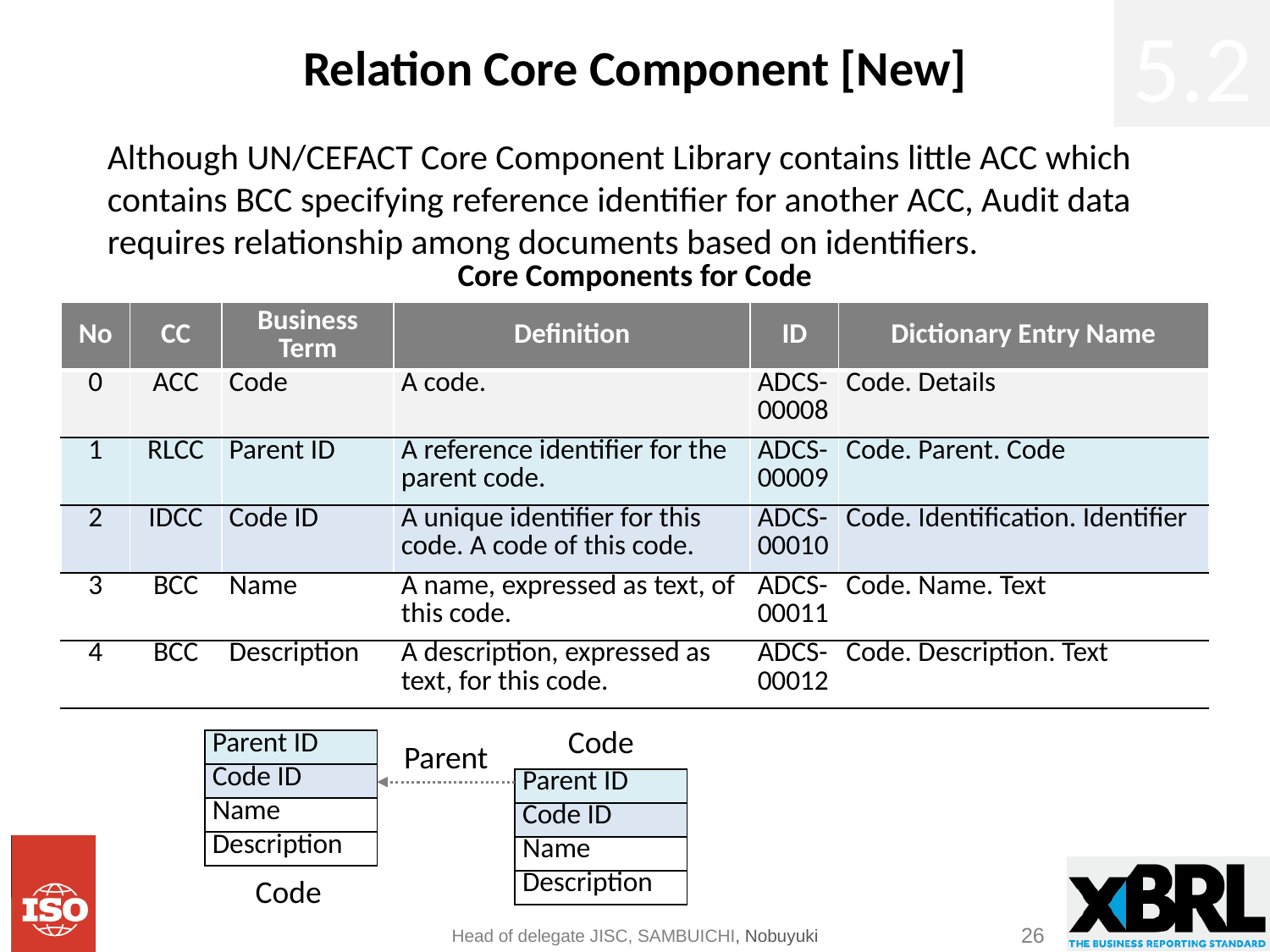

# Relation Core Component [New]
5.2
Although UN/CEFACT Core Component Library contains little ACC which contains BCC specifying reference identifier for another ACC, Audit data requires relationship among documents based on identifiers.

Core Components for Code
| No | CC | Business Term | Definition | ID | Dictionary Entry Name |
| --- | --- | --- | --- | --- | --- |
| 0 | ACC | Code | A code. | ADCS-00008 | Code. Details |
| 1 | RLCC | Parent ID | A reference identifier for the parent code. | ADCS-00009 | Code. Parent. Code |
| 2 | IDCC | Code ID | A unique identifier for this code. A code of this code. | ADCS-00010 | Code. Identification. Identifier |
| 3 | BCC | Name | A name, expressed as text, of this code. | ADCS-00011 | Code. Name. Text |
| 4 | BCC | Description | A description, expressed as text, for this code. | ADCS-00012 | Code. Description. Text |
Code
| Parent ID |
| --- |
| Code ID |
| Name |
| Description |
Parent
| Parent ID |
| --- |
| Code ID |
| Name |
| Description |
Code